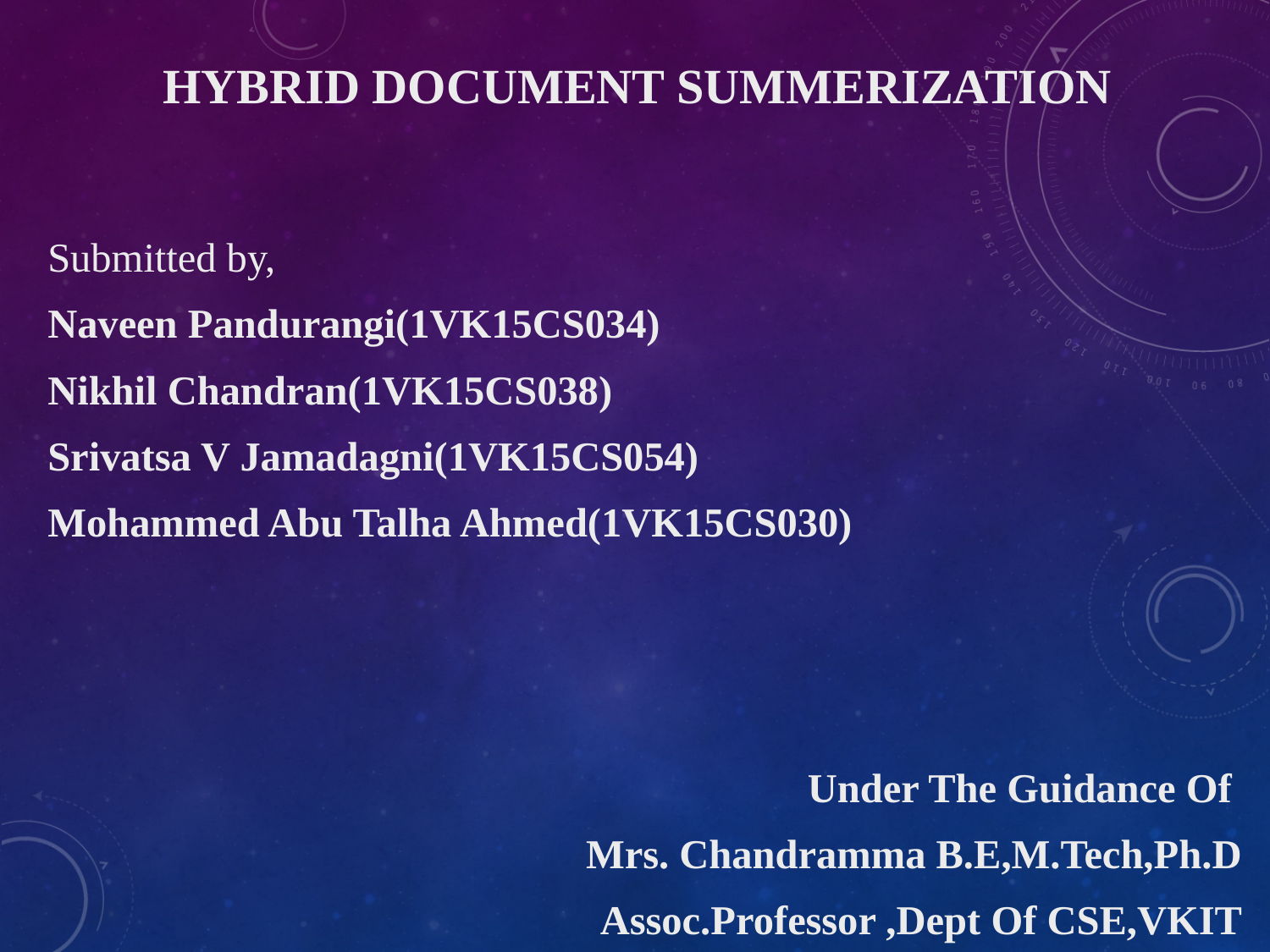

# HYBRID DOCUMENT SUMMERIZATION
Submitted by,
Naveen Pandurangi(1VK15CS034)
Nikhil Chandran(1VK15CS038)
Srivatsa V Jamadagni(1VK15CS054)
Mohammed Abu Talha Ahmed(1VK15CS030)

Under The Guidance Of
Mrs. Chandramma B.E,M.Tech,Ph.D
Assoc.Professor ,Dept Of CSE,VKIT